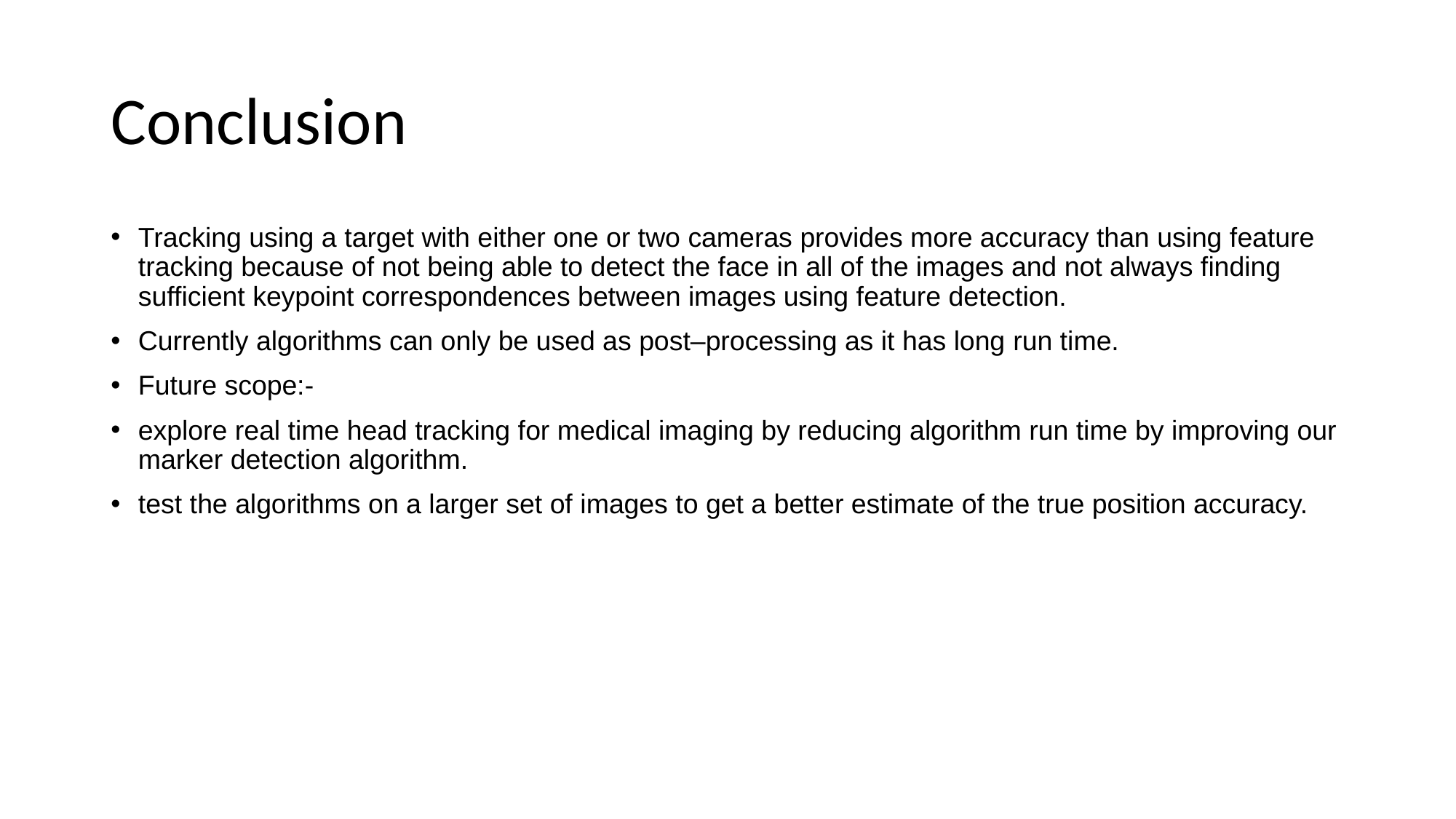

# Conclusion
Tracking using a target with either one or two cameras provides more accuracy than using feature tracking because of not being able to detect the face in all of the images and not always finding sufficient keypoint correspondences between images using feature detection.
Currently algorithms can only be used as post–processing as it has long run time.
Future scope:-
explore real time head tracking for medical imaging by reducing algorithm run time by improving our marker detection algorithm.
test the algorithms on a larger set of images to get a better estimate of the true position accuracy.